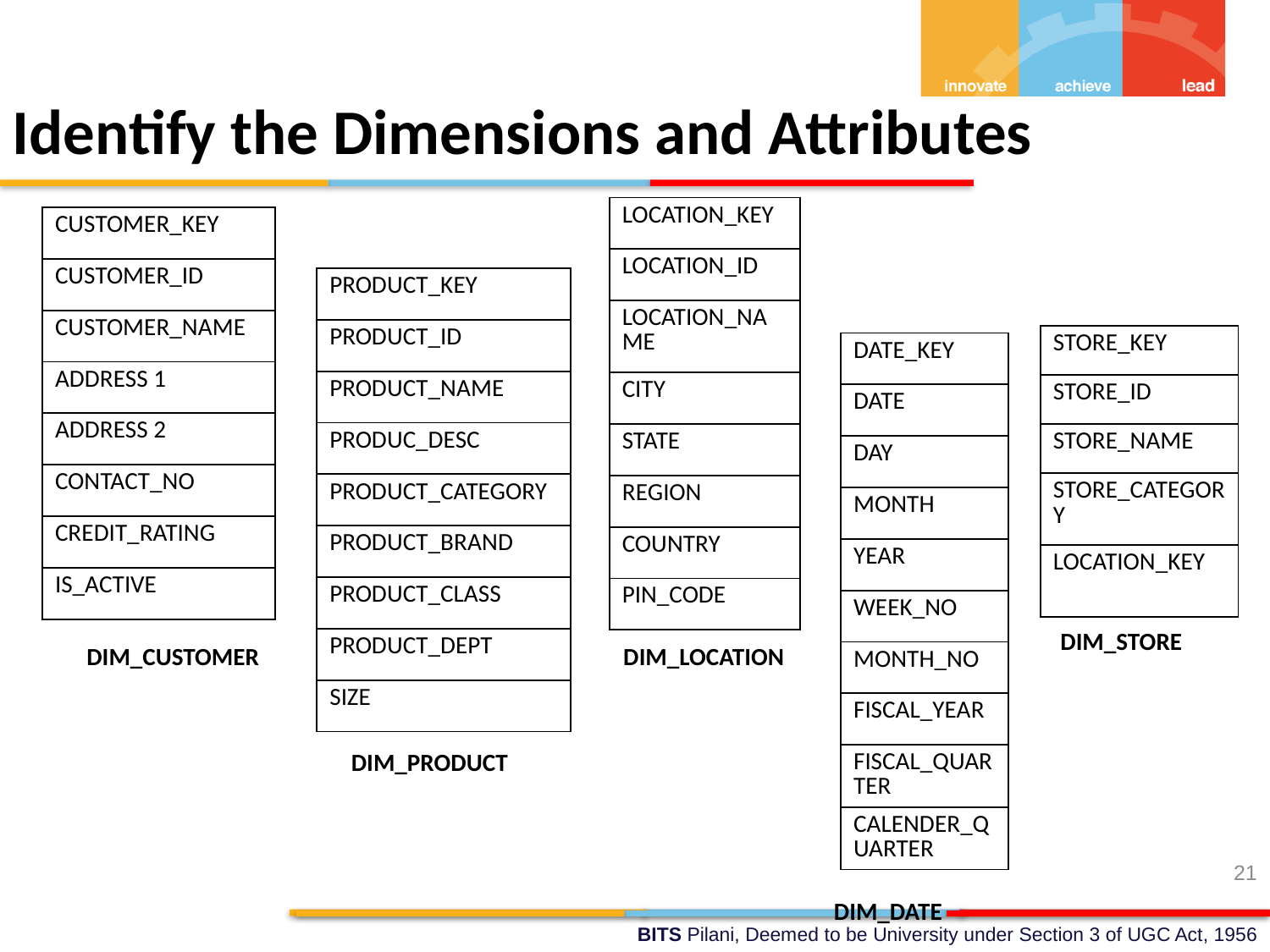

Identify the Dimensions and Attributes
| LOCATION\_KEY |
| --- |
| LOCATION\_ID |
| LOCATION\_NAME |
| CITY |
| STATE |
| REGION |
| COUNTRY |
| PIN\_CODE |
| CUSTOMER\_KEY |
| --- |
| CUSTOMER\_ID |
| CUSTOMER\_NAME |
| ADDRESS 1 |
| ADDRESS 2 |
| CONTACT\_NO |
| CREDIT\_RATING |
| IS\_ACTIVE |
| PRODUCT\_KEY |
| --- |
| PRODUCT\_ID |
| PRODUCT\_NAME |
| PRODUC\_DESC |
| PRODUCT\_CATEGORY |
| PRODUCT\_BRAND |
| PRODUCT\_CLASS |
| PRODUCT\_DEPT |
| SIZE |
| STORE\_KEY |
| --- |
| STORE\_ID |
| STORE\_NAME |
| STORE\_CATEGORY |
| LOCATION\_KEY |
| DATE\_KEY |
| --- |
| DATE |
| DAY |
| MONTH |
| YEAR |
| WEEK\_NO |
| MONTH\_NO |
| FISCAL\_YEAR |
| FISCAL\_QUARTER |
| CALENDER\_QUARTER |
DIM_STORE
DIM_CUSTOMER
DIM_LOCATION
DIM_PRODUCT
21
DIM_DATE